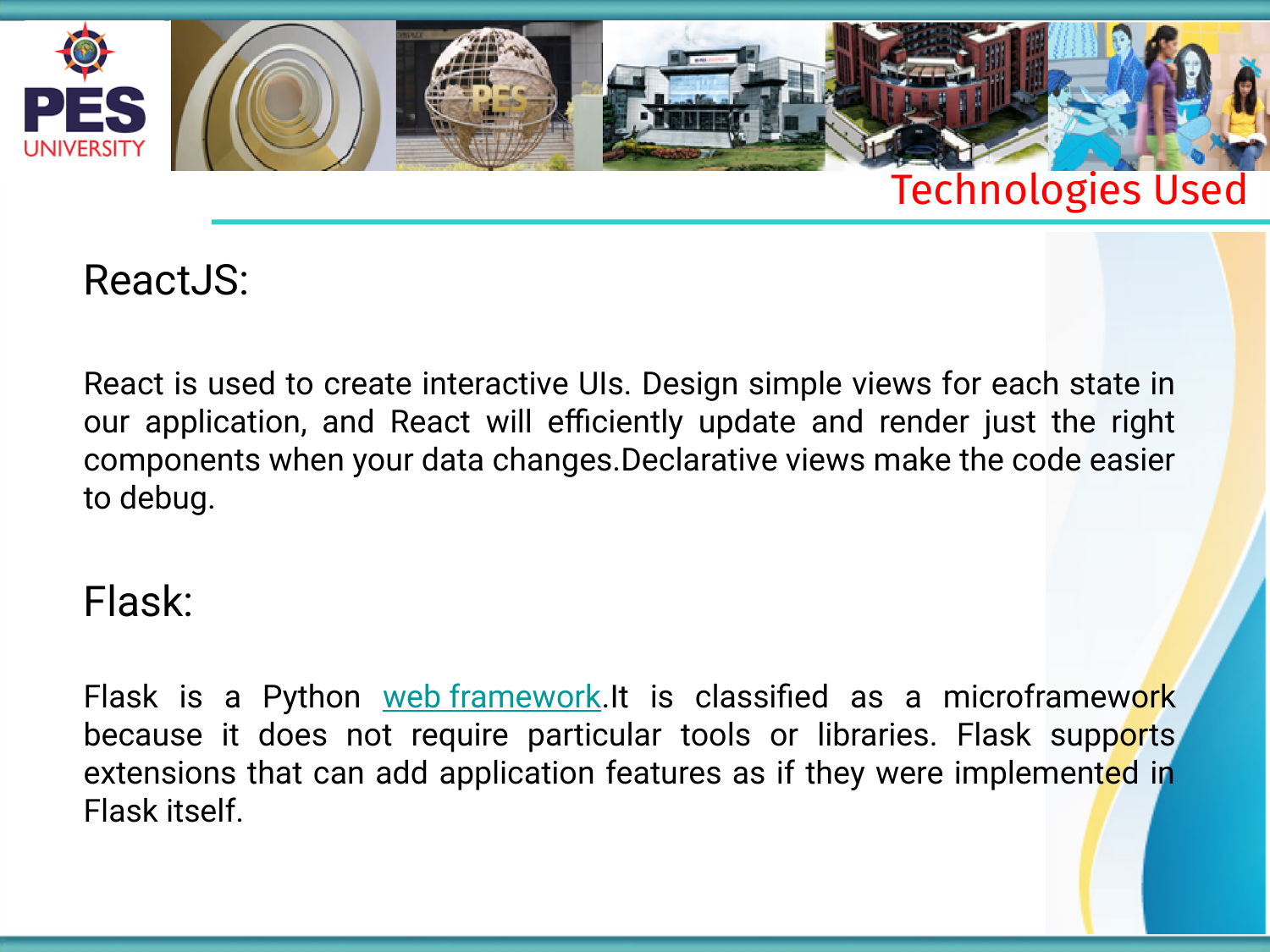

Technologies Used

ReactJS:

React is used to create interactive UIs. Design simple views for each state in our application, and React will efficiently update and render just the right components when your data changes.Declarative views make the code easier to debug.

Flask:

Flask is a Python web framework.It is classified as a microframework because it does not require particular tools or libraries. Flask supports extensions that can add application features as if they were implemented in Flask itself.